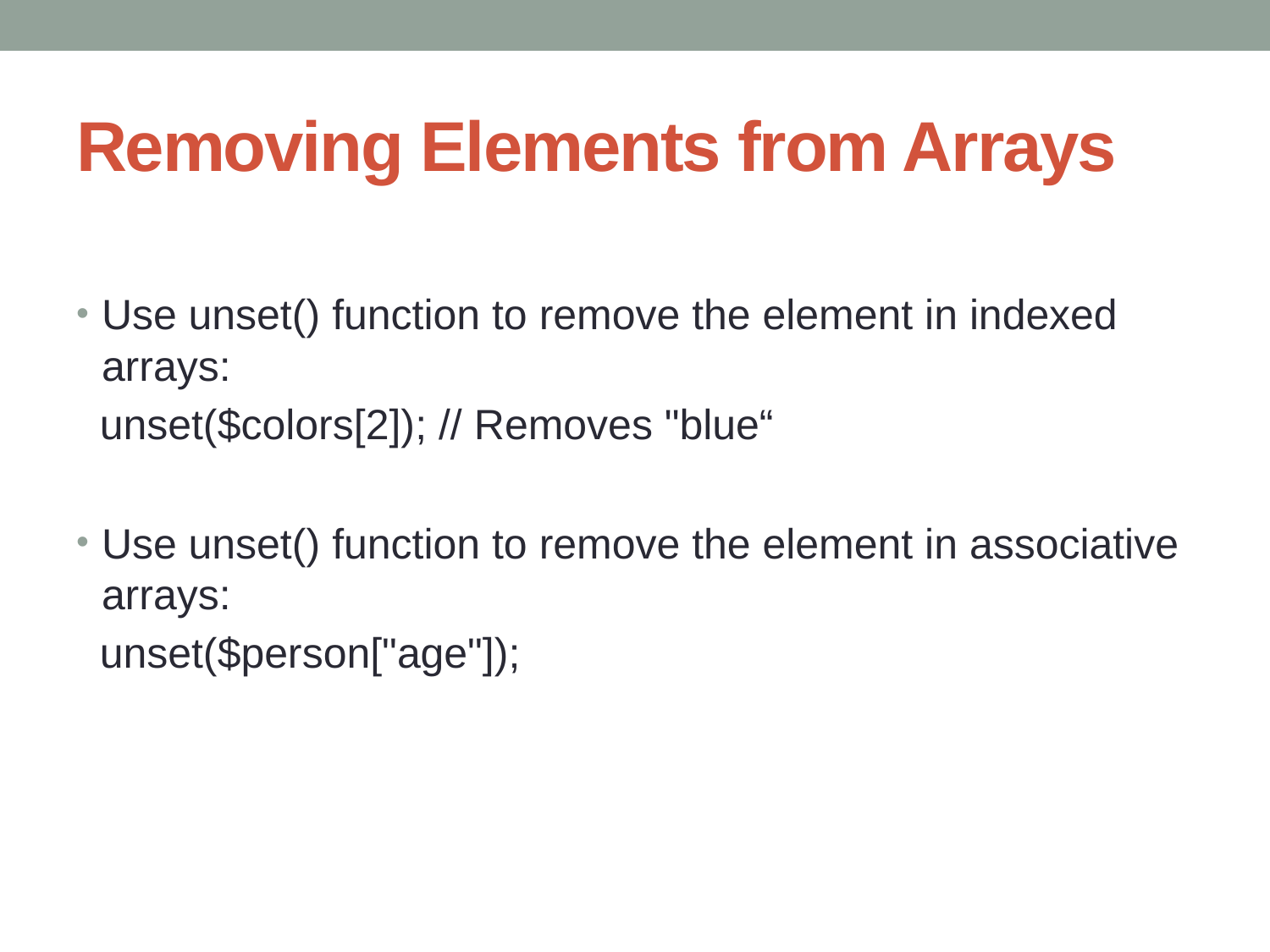

# Removing Elements from Arrays

Use unset() function to remove the element in indexed arrays:
  unset($colors[2]); // Removes "blue“

Use unset() function to remove the element in associative arrays:
  unset($person["age"]);